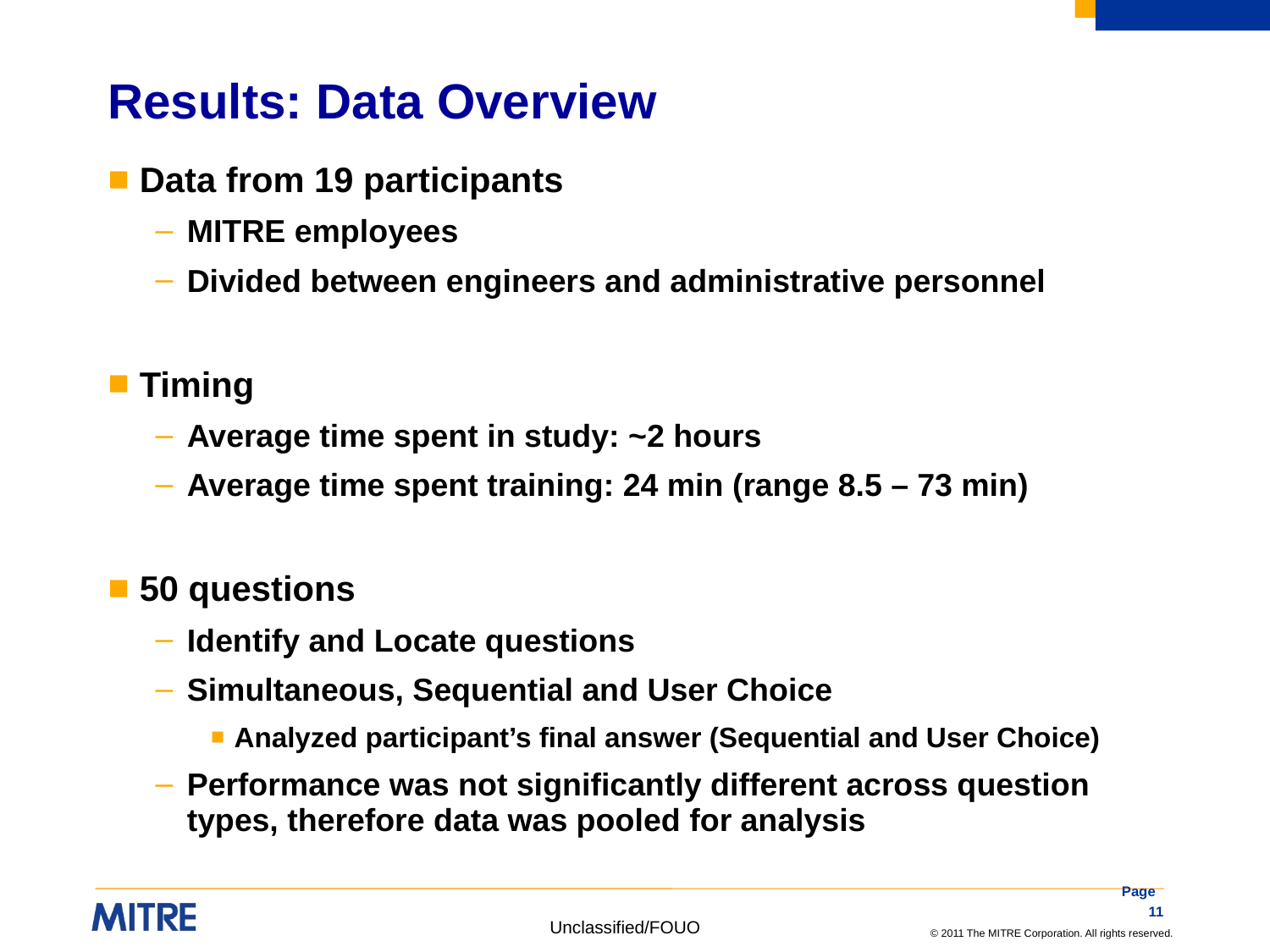

# Results: Data Overview
Data from 19 participants
MITRE employees
Divided between engineers and administrative personnel

Timing
Average time spent in study: ~2 hours
Average time spent training: 24 min (range 8.5 – 73 min)

50 questions
Identify and Locate questions
Simultaneous, Sequential and User Choice
Analyzed participant’s final answer (Sequential and User Choice)
Performance was not significantly different across question types, therefore data was pooled for analysis

Page  11